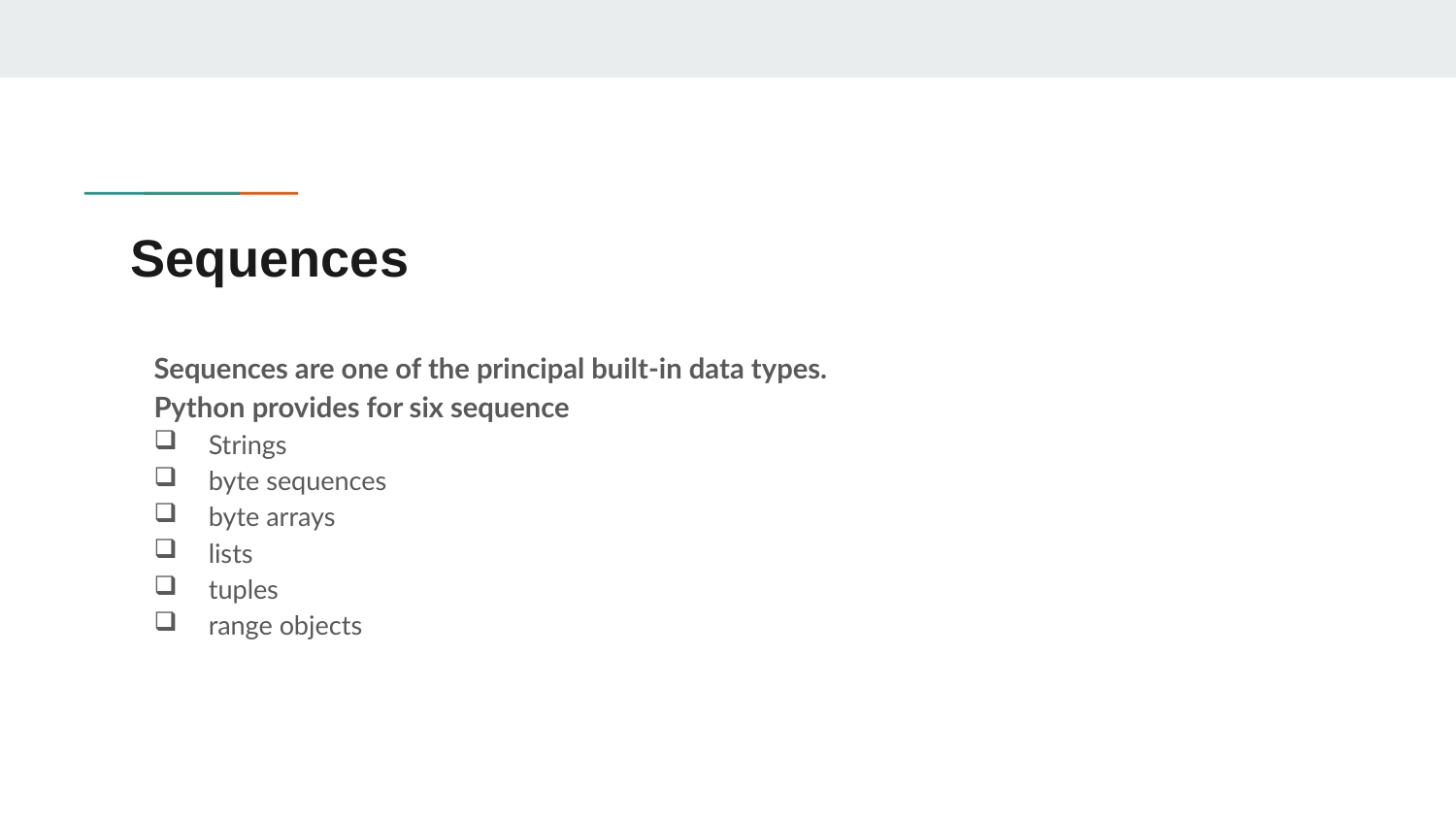

# Sequences
Sequences are one of the principal built-in data types.
Python provides for six sequence
Strings
byte sequences
byte arrays
lists
tuples
range objects